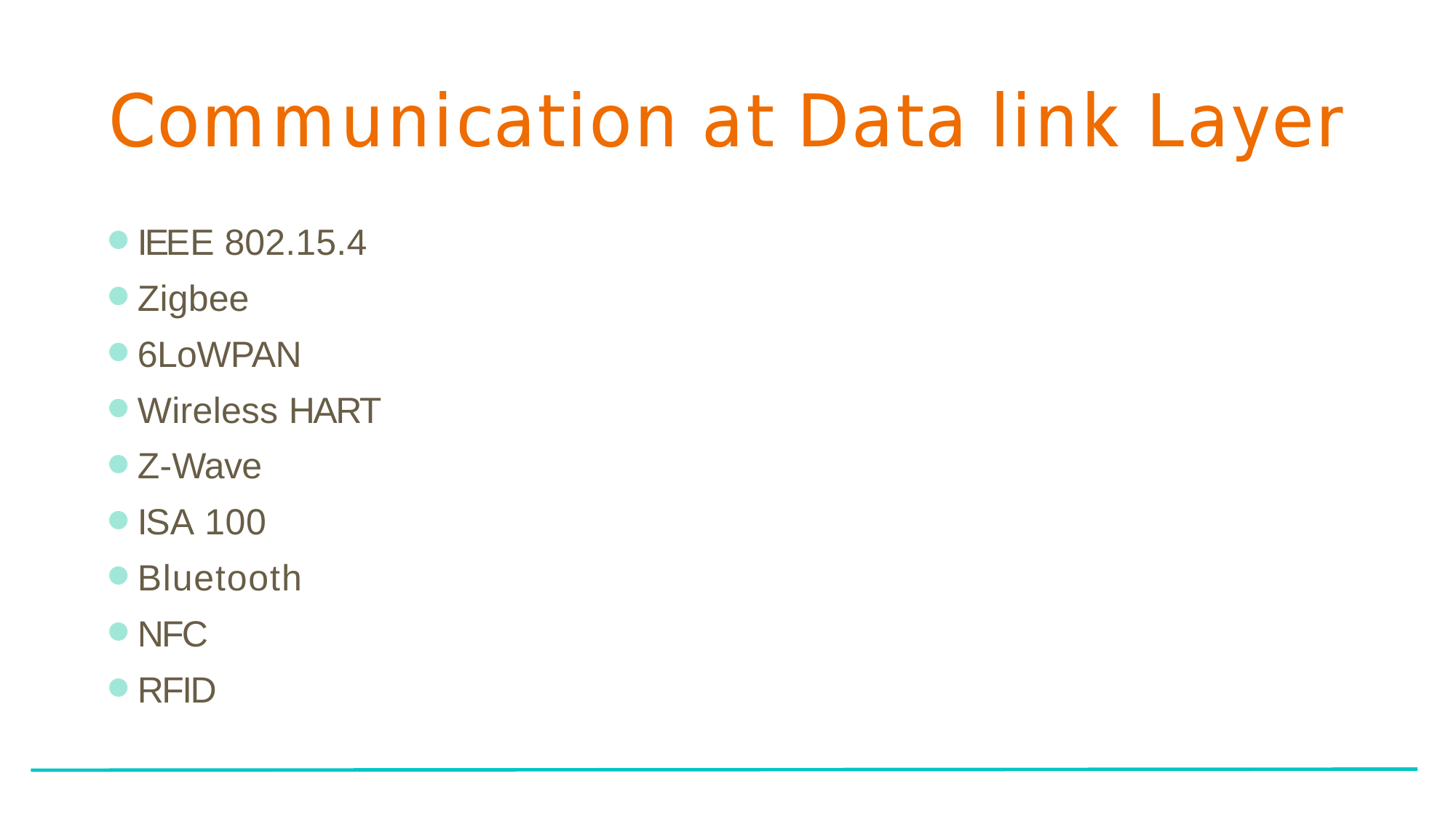

# Communication at Data link Layer
IEEE 802.15.4
Zigbee
6LoWPAN
Wireless HART
Z‐Wave
ISA 100
Bluetooth
NFC
RFID